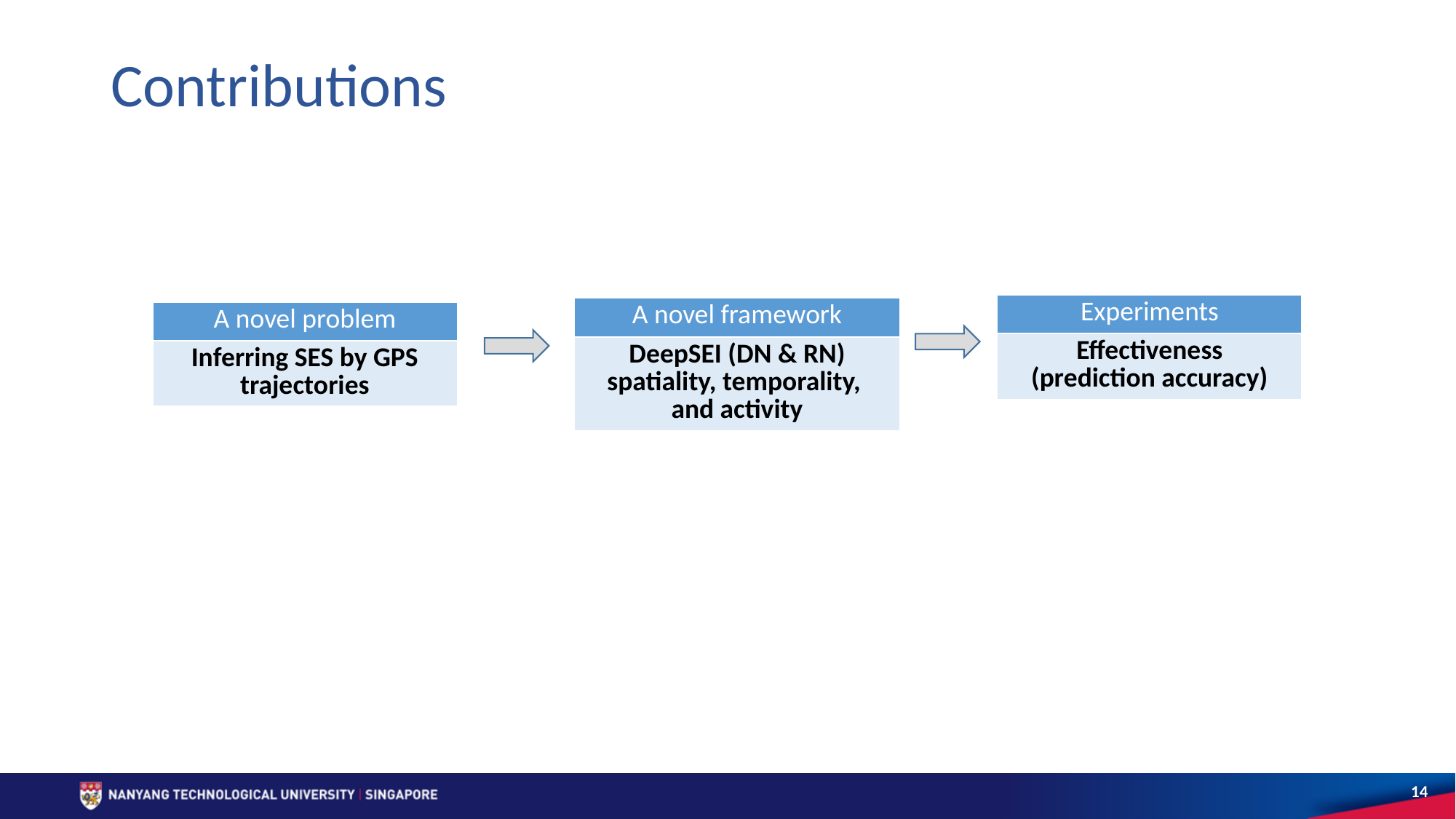

# Contributions
| Experiments |
| --- |
| Effectiveness (prediction accuracy) |
| A novel framework |
| --- |
| DeepSEI (DN & RN) spatiality, temporality, and activity |
| A novel problem |
| --- |
| Inferring SES by GPS trajectories |

14